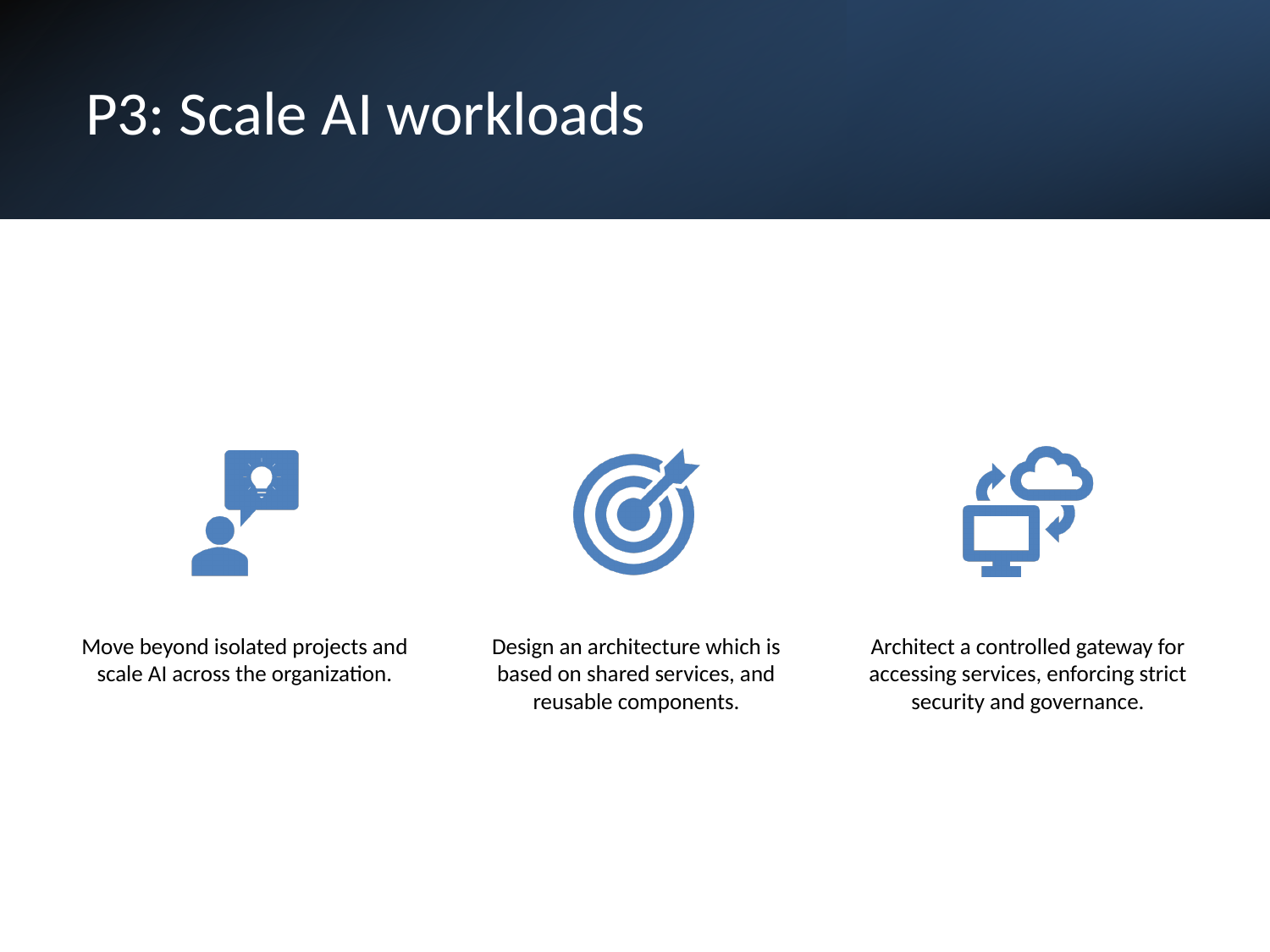

# P3: Scale AI workloads
Move beyond isolated projects and scale AI across the organization.

Design an architecture which is based on shared services, and reusable components.
Architect a controlled gateway for accessing services, enforcing strict security and governance.